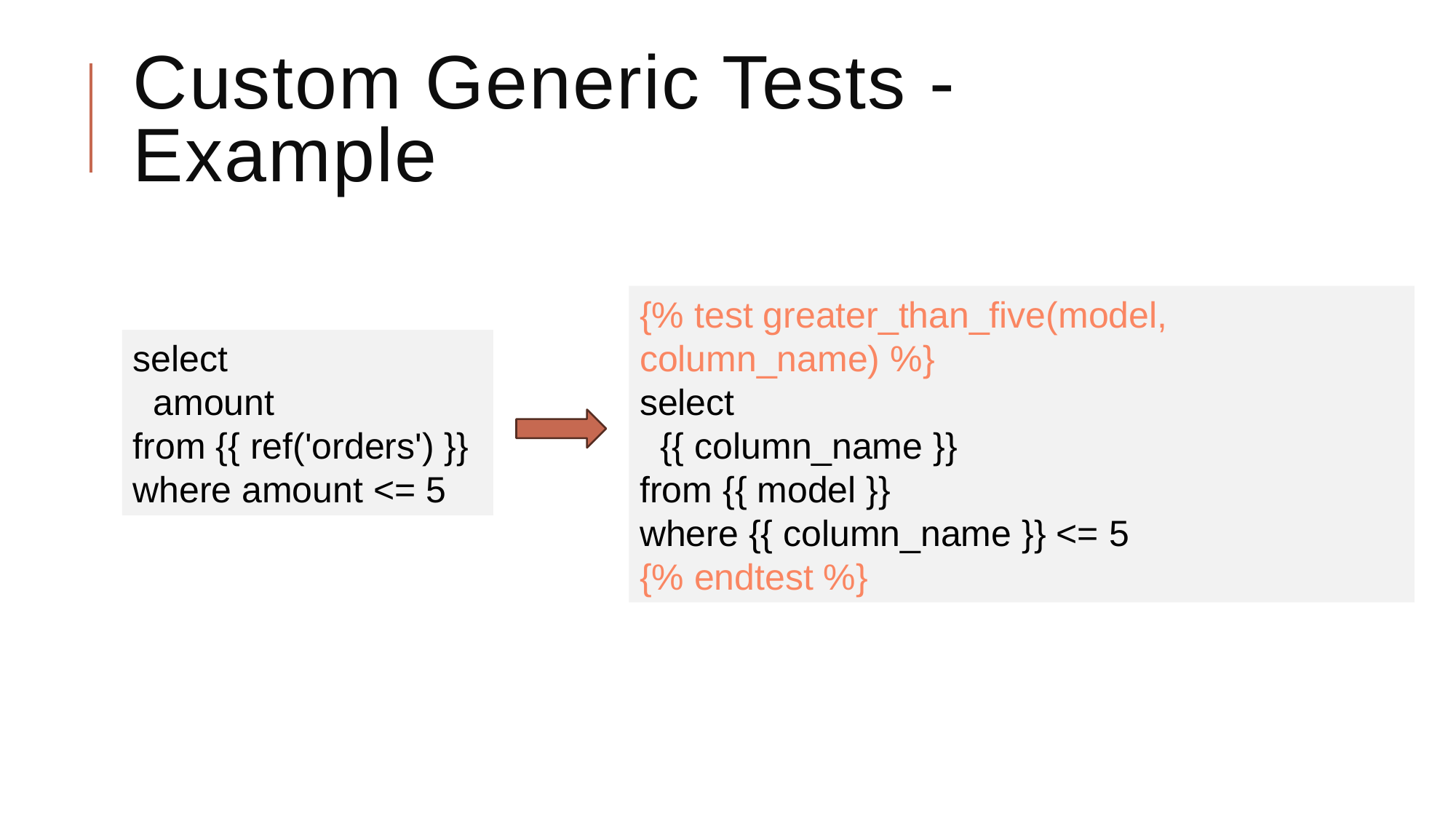

# Custom Generic Tests - Example
{% test greater_than_five(model, column_name) %}
select
  {{ column_name }}
from {{ model }}
where {{ column_name }} <= 5
{% endtest %}
select
  amount
from {{ ref('orders') }}
where amount <= 5